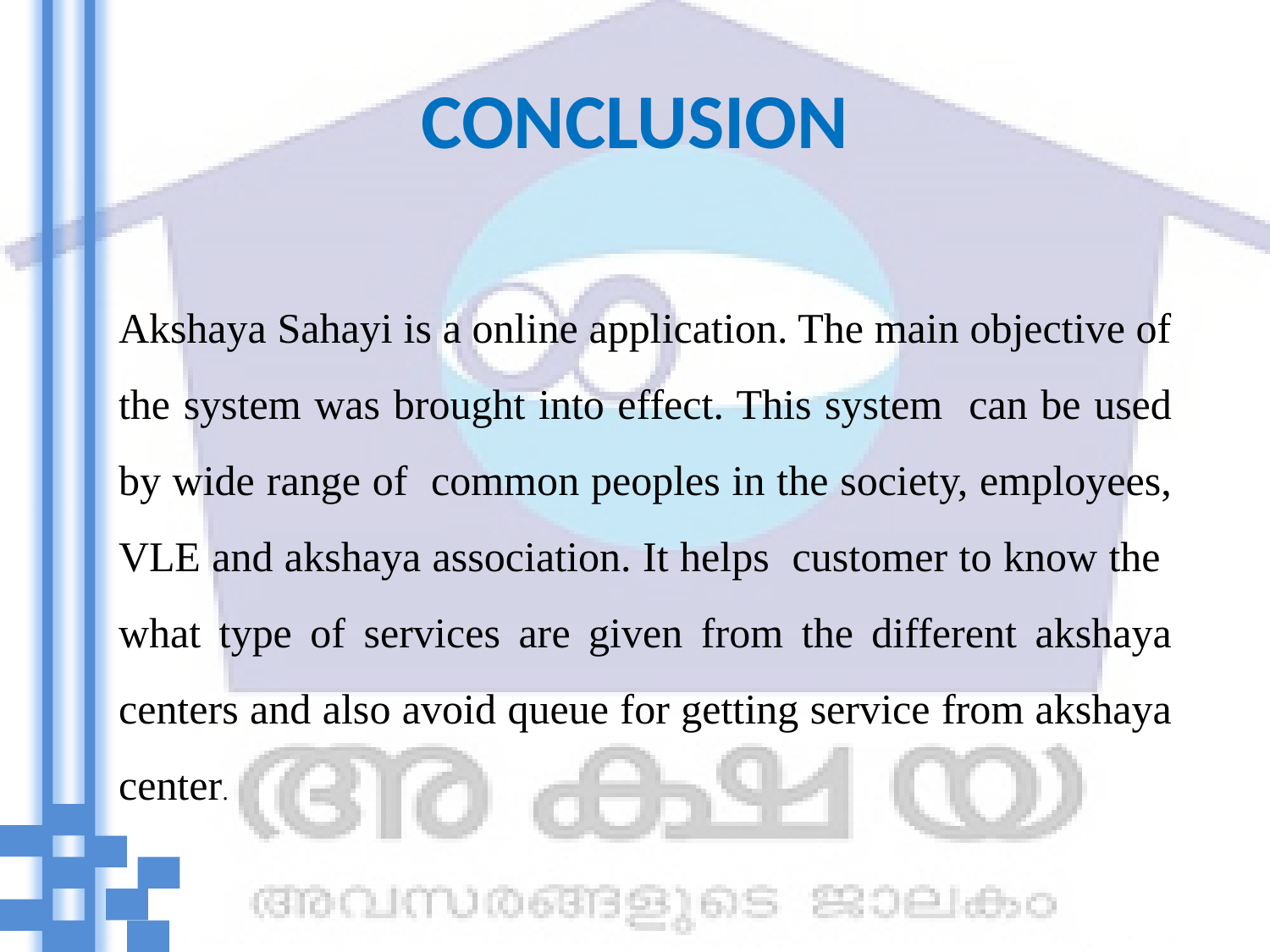

# CONCLUSION
Akshaya Sahayi is a online application. The main objective of the system was brought into effect. This system  can be used by wide range of  common peoples in the society, employees, VLE and akshaya association. It helps  customer to know the  what type of services are given from the different akshaya centers and also avoid queue for getting service from akshaya center.